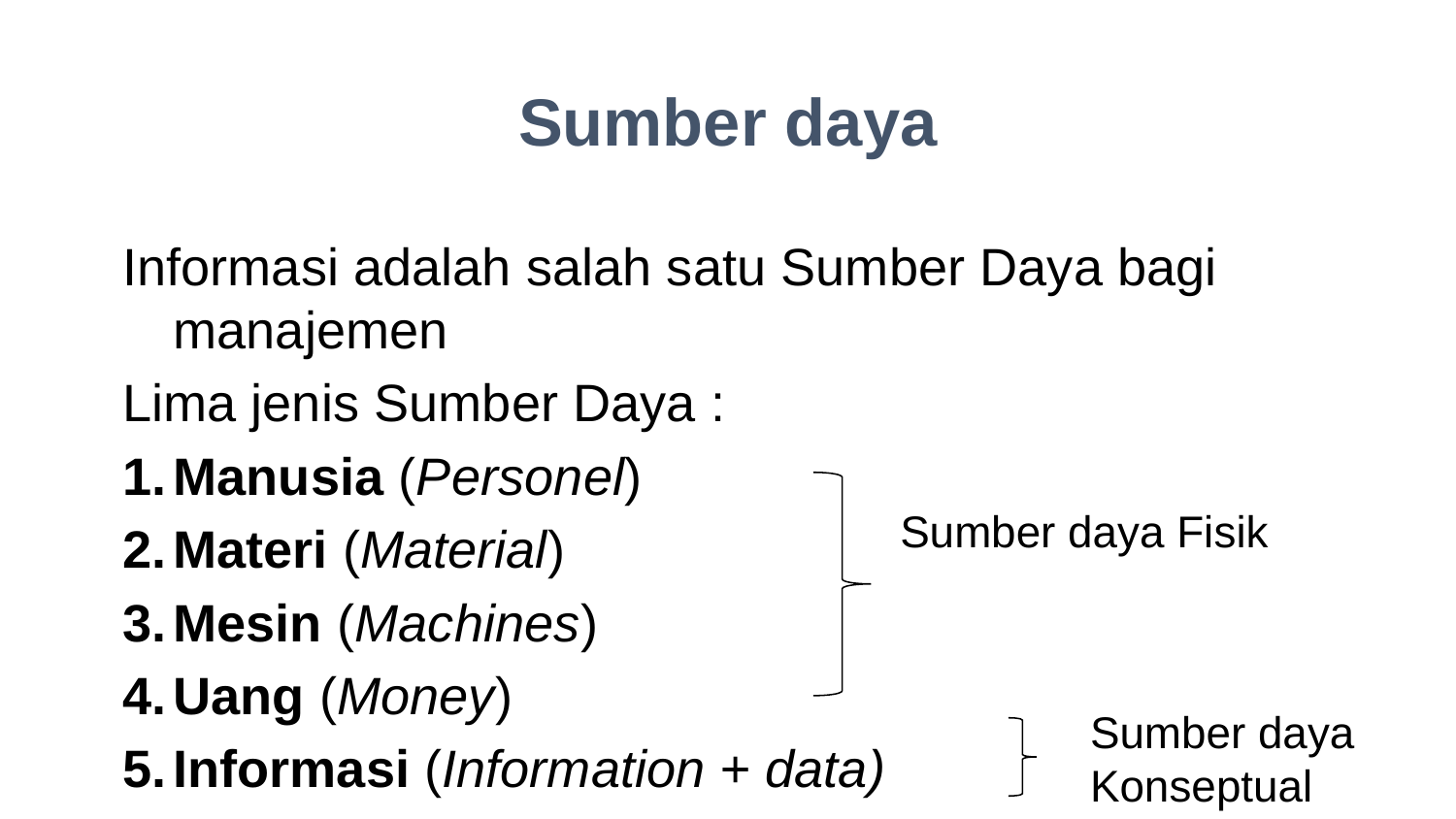

# Sumber daya
Informasi adalah salah satu Sumber Daya bagi manajemen
Lima jenis Sumber Daya :
Manusia (Personel)
Materi (Material)
Mesin (Machines)
Uang (Money)
Informasi (Information + data)

Sumber daya Fisik
Sumber daya Konseptual